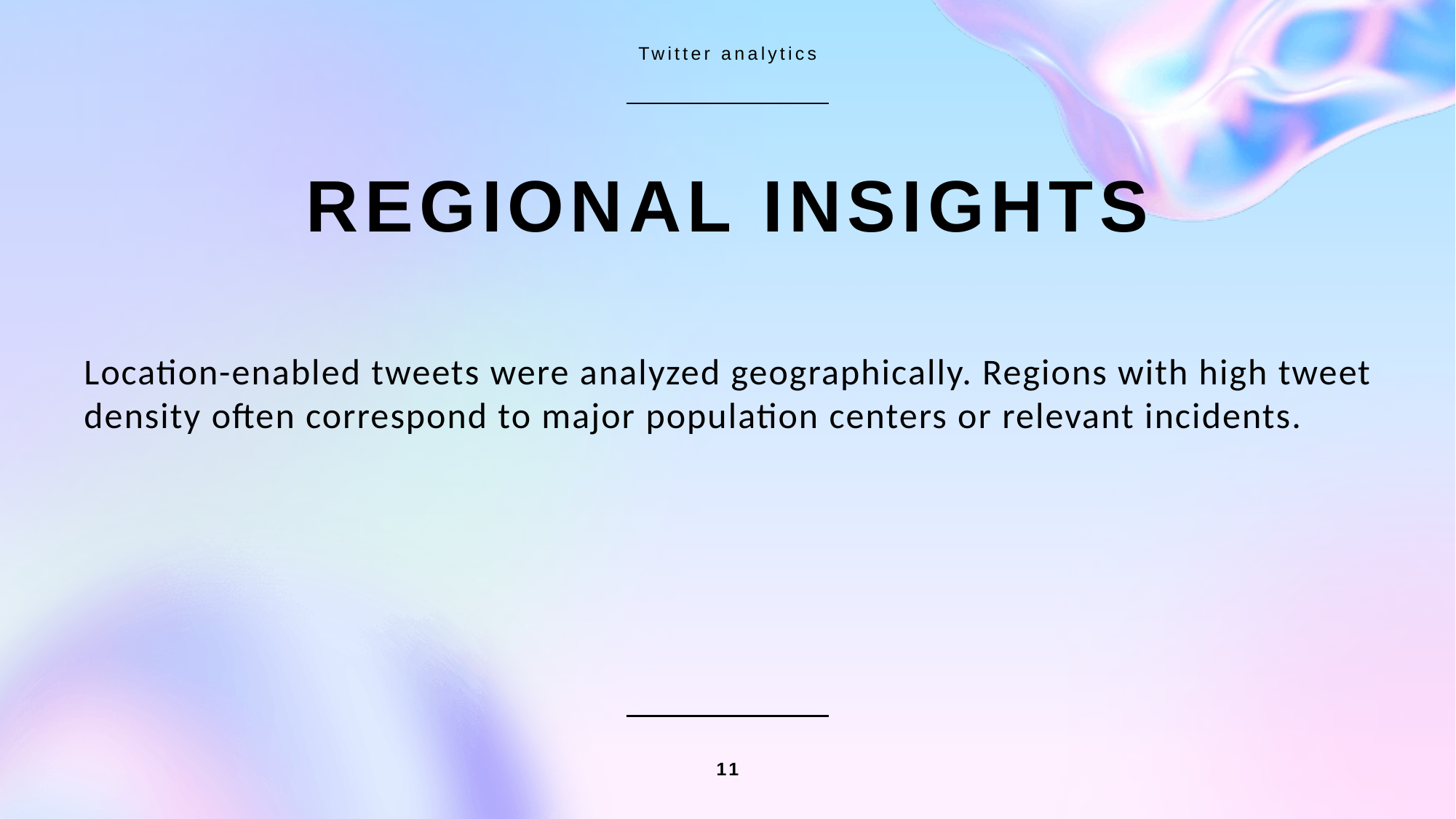

Twitter analytics
# Regional Insights
Location-enabled tweets were analyzed geographically. Regions with high tweet density often correspond to major population centers or relevant incidents.
11